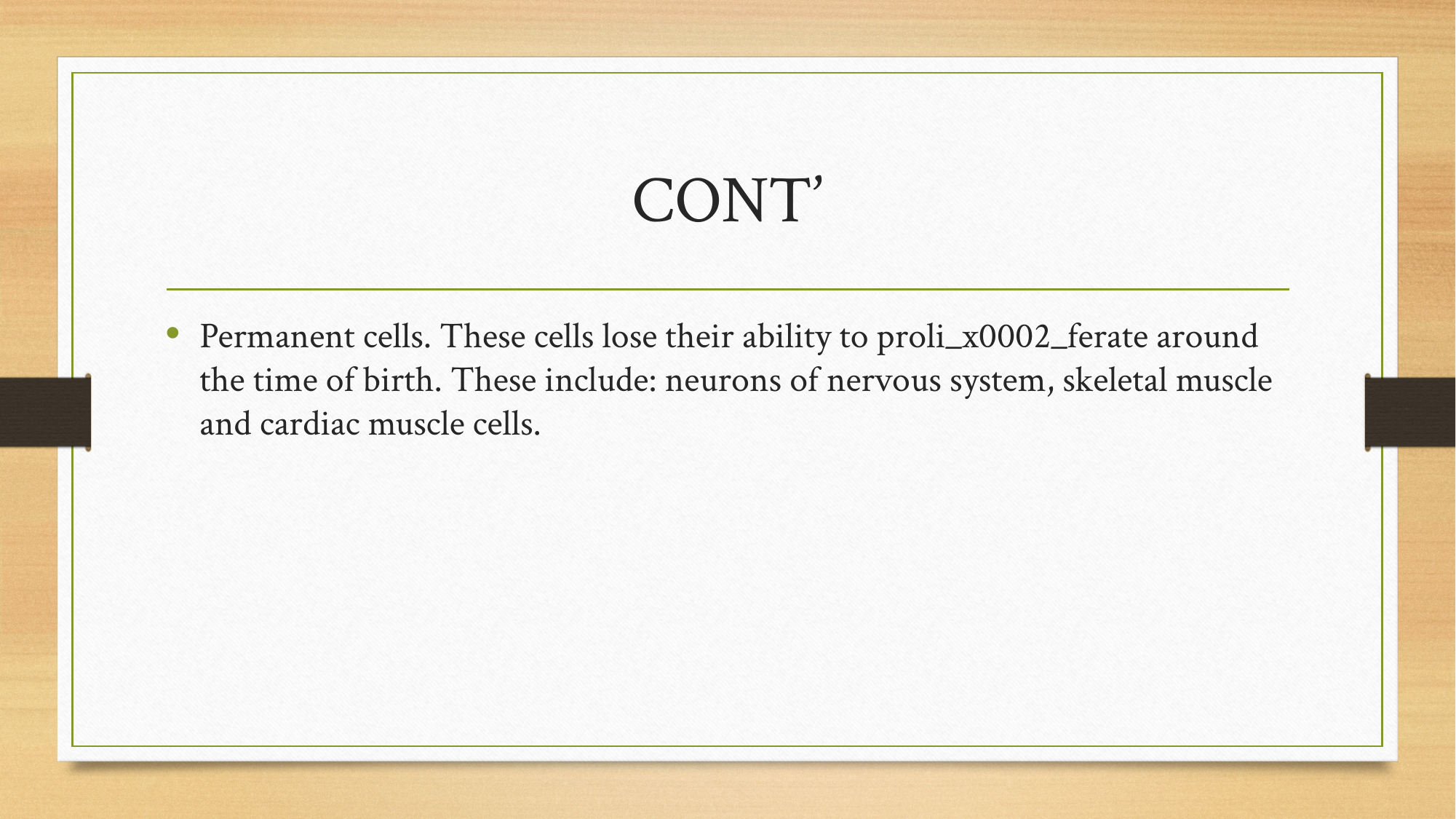

# CONT’
Permanent cells. These cells lose their ability to proli_x0002_ferate around the time of birth. These include: neurons of nervous system, skeletal muscle and cardiac muscle cells.